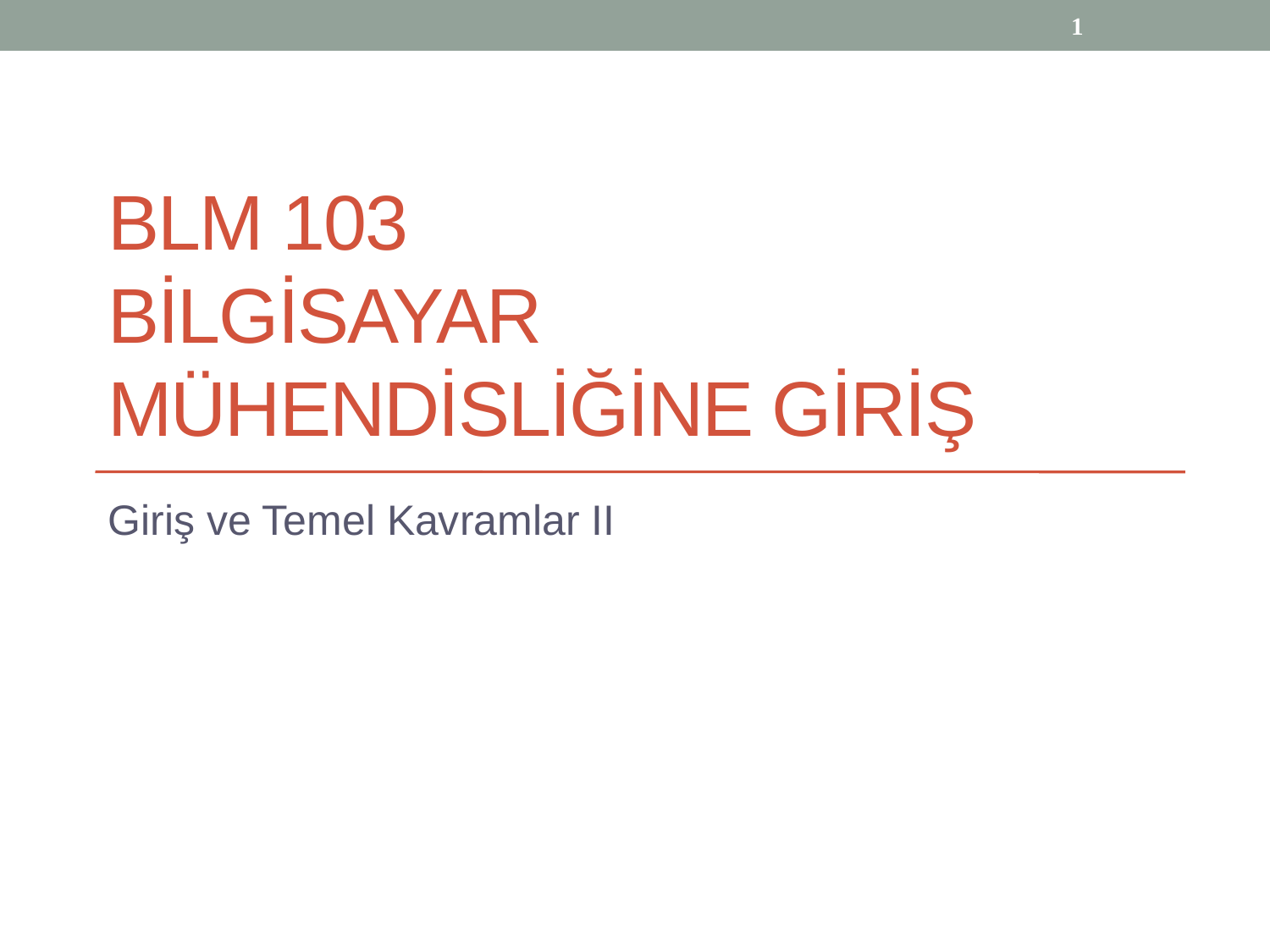

1
# BLM 103 Bilgisayar Mühendisliğine Giriş
Giriş ve Temel Kavramlar II